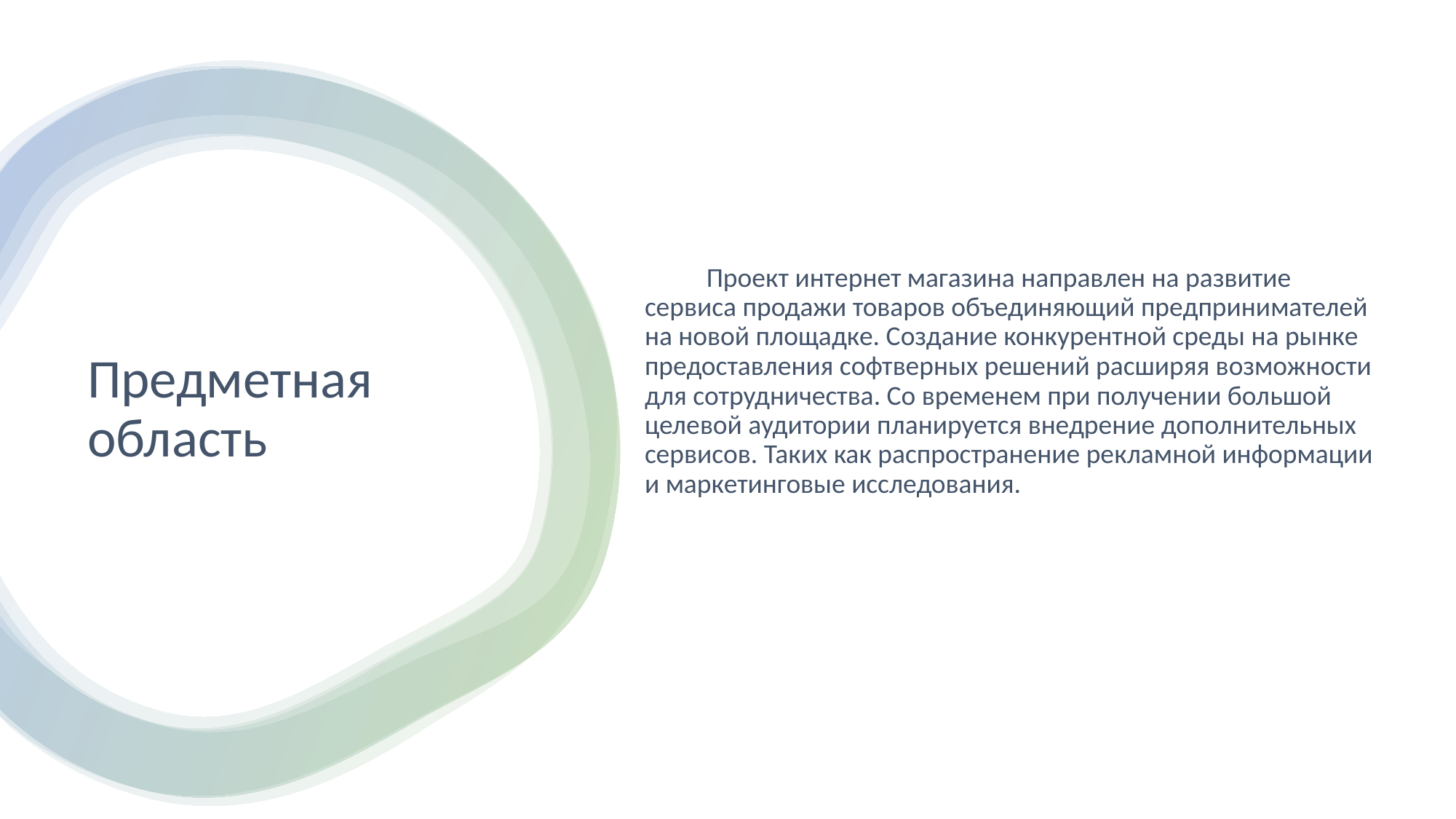

Проект интернет магазина направлен на развитие сервиса продажи товаров объединяющий предпринимателей на новой площадке. Создание конкурентной среды на рынке предоставления софтверных решений расширяя возможности для сотрудничества. Со временем при получении большой целевой аудитории планируется внедрение дополнительных сервисов. Таких как распространение рекламной информации и маркетинговые исследования.
# Предметная область